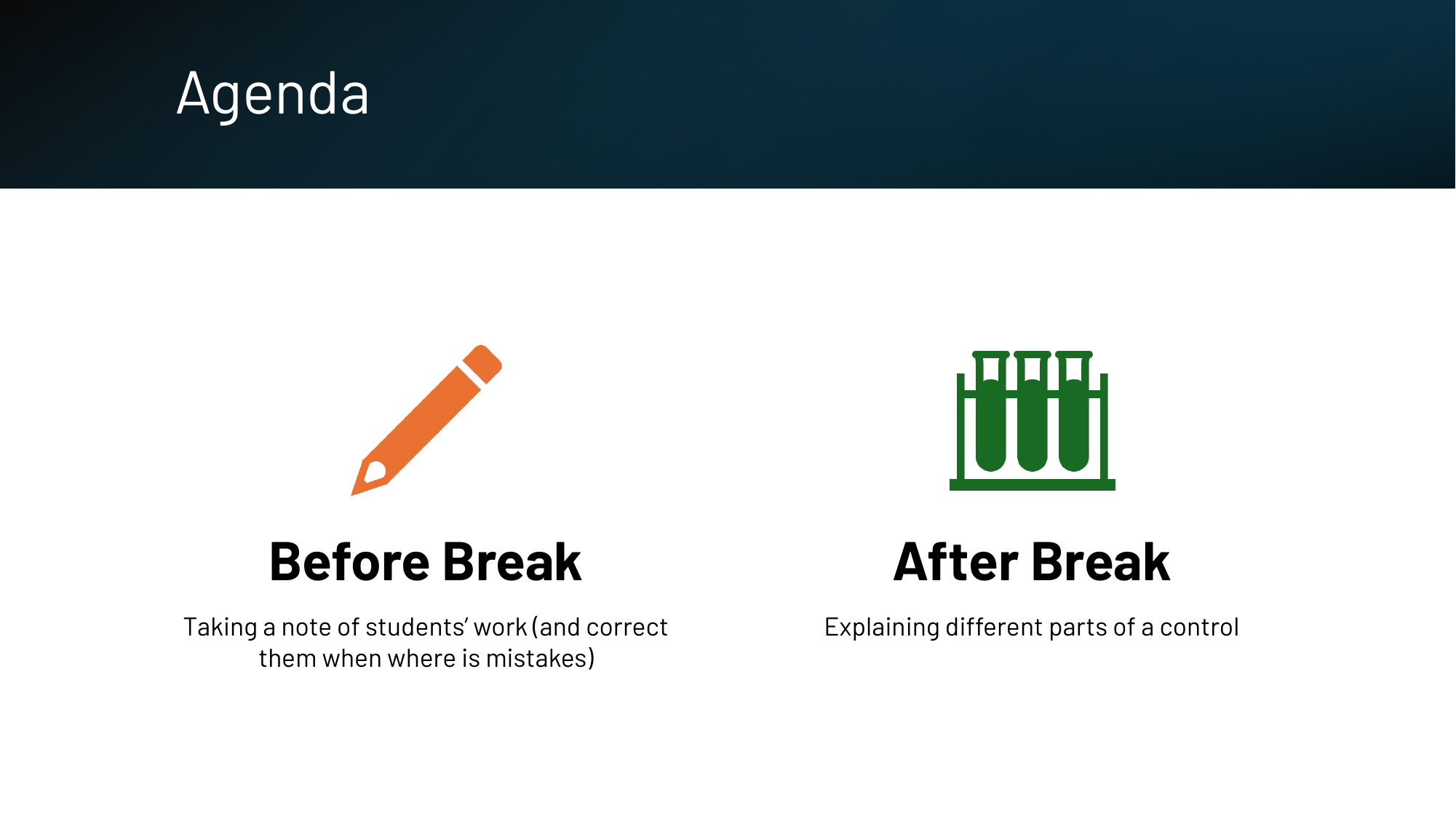

# Agenda
Before Break
Taking a note of students’ work (and correct them when where is mistakes)
After Break
Explaining different parts of a control